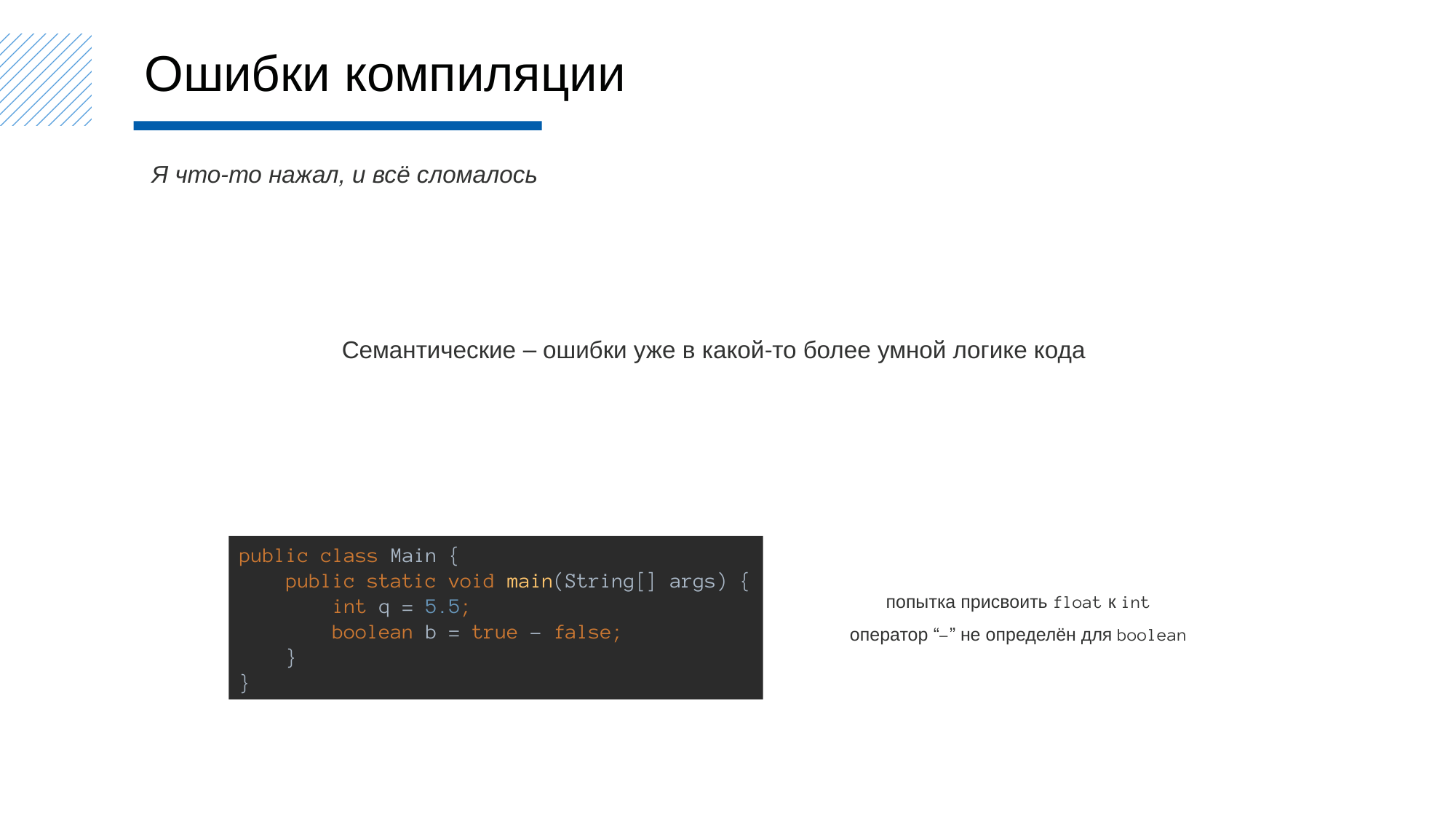

Ошибки компиляции
Я что-то нажал, и всё сломалось
Семантические – ошибки уже в какой-то более умной логике кода
public class Main {
    public static void main(String[] args) {
        int q = 5.5;
        boolean b = true - false;
    }
}
попытка присвоить float к int
оператор “–” не определён для boolean